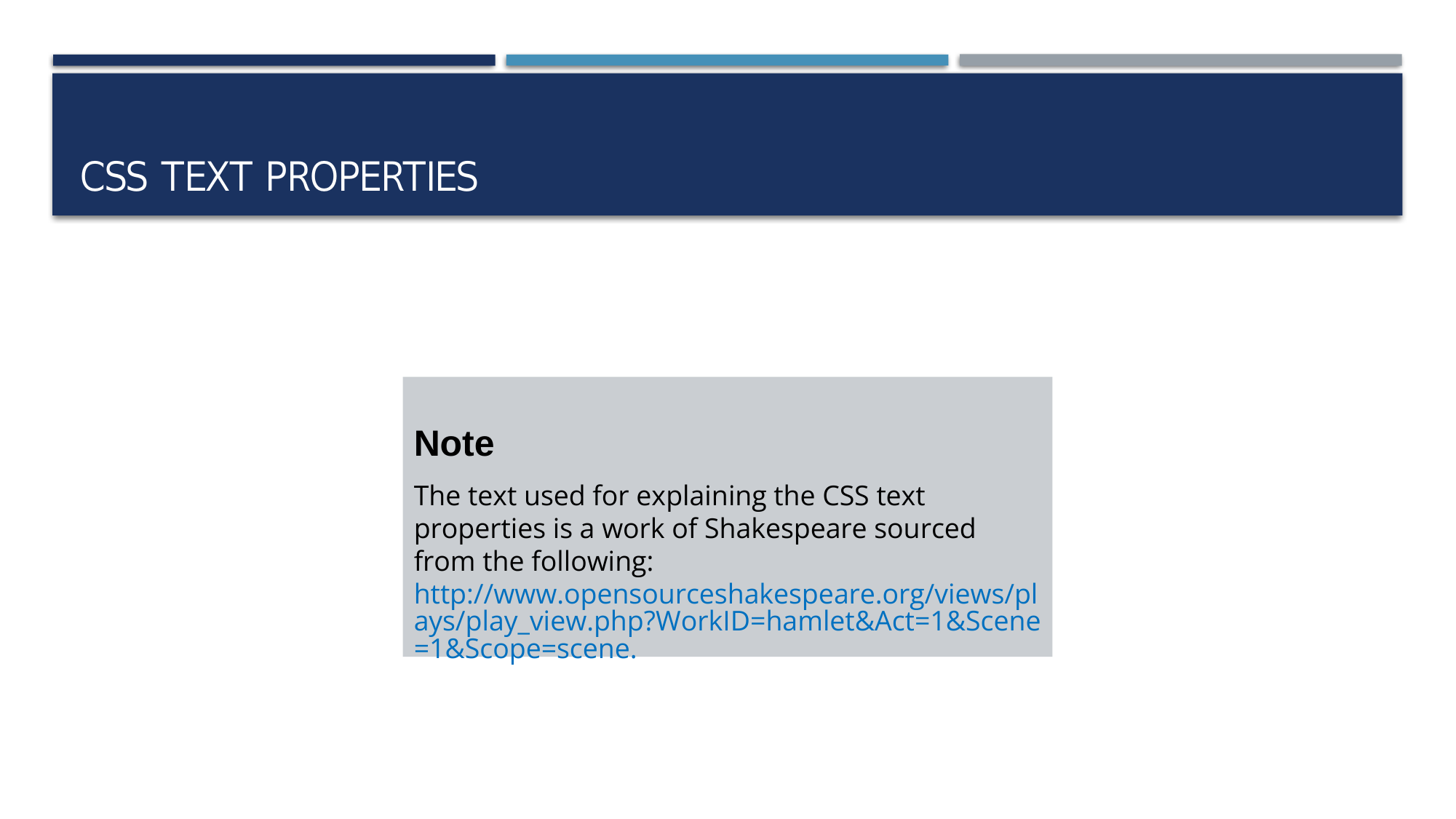

# CSS Text Properties
Note
The text used for explaining the CSS text properties is a work of Shakespeare sourced from the following: http://www.opensourceshakespeare.org/views/plays/play_view.php?WorkID=hamlet&Act=1&Scene=1&Scope=scene.